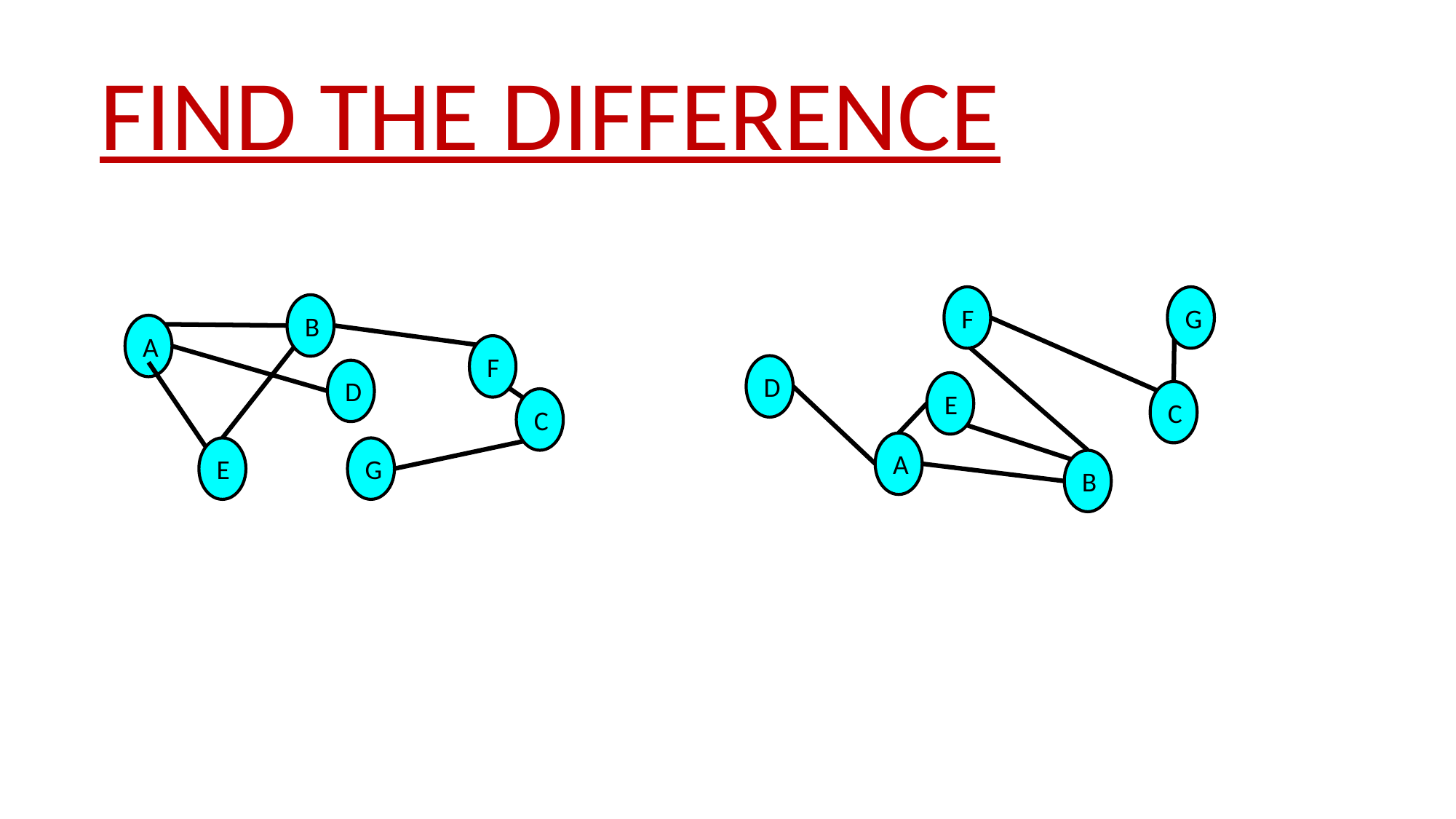

FIND THE DIFFERENCE
F
G
D
E
C
A
B
B
A
F
D
C
E
G